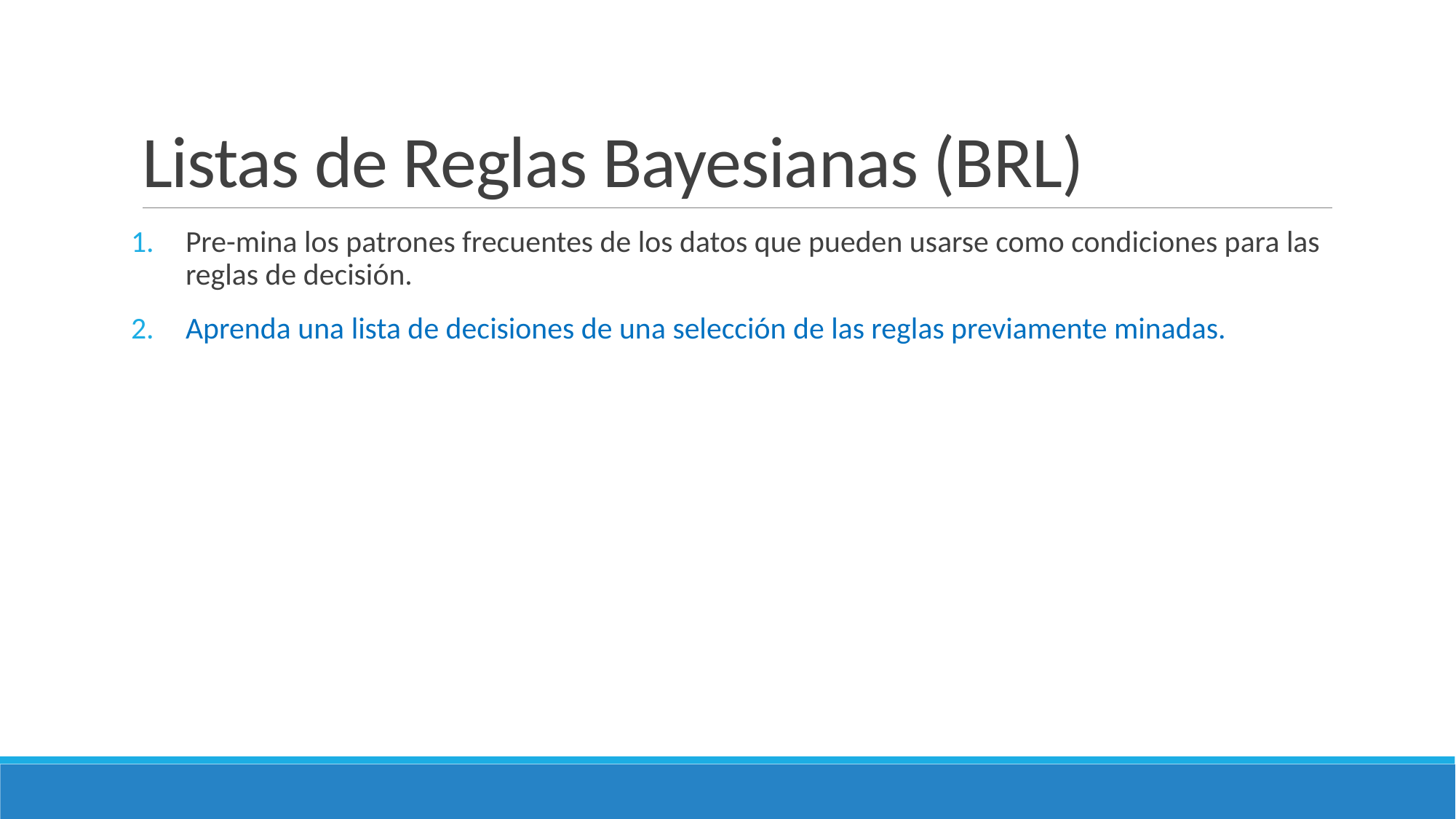

# Listas de Reglas Bayesianas (BRL)
Pre-mina los patrones frecuentes de los datos que pueden usarse como condiciones para las reglas de decisión.
Aprenda una lista de decisiones de una selección de las reglas previamente minadas.